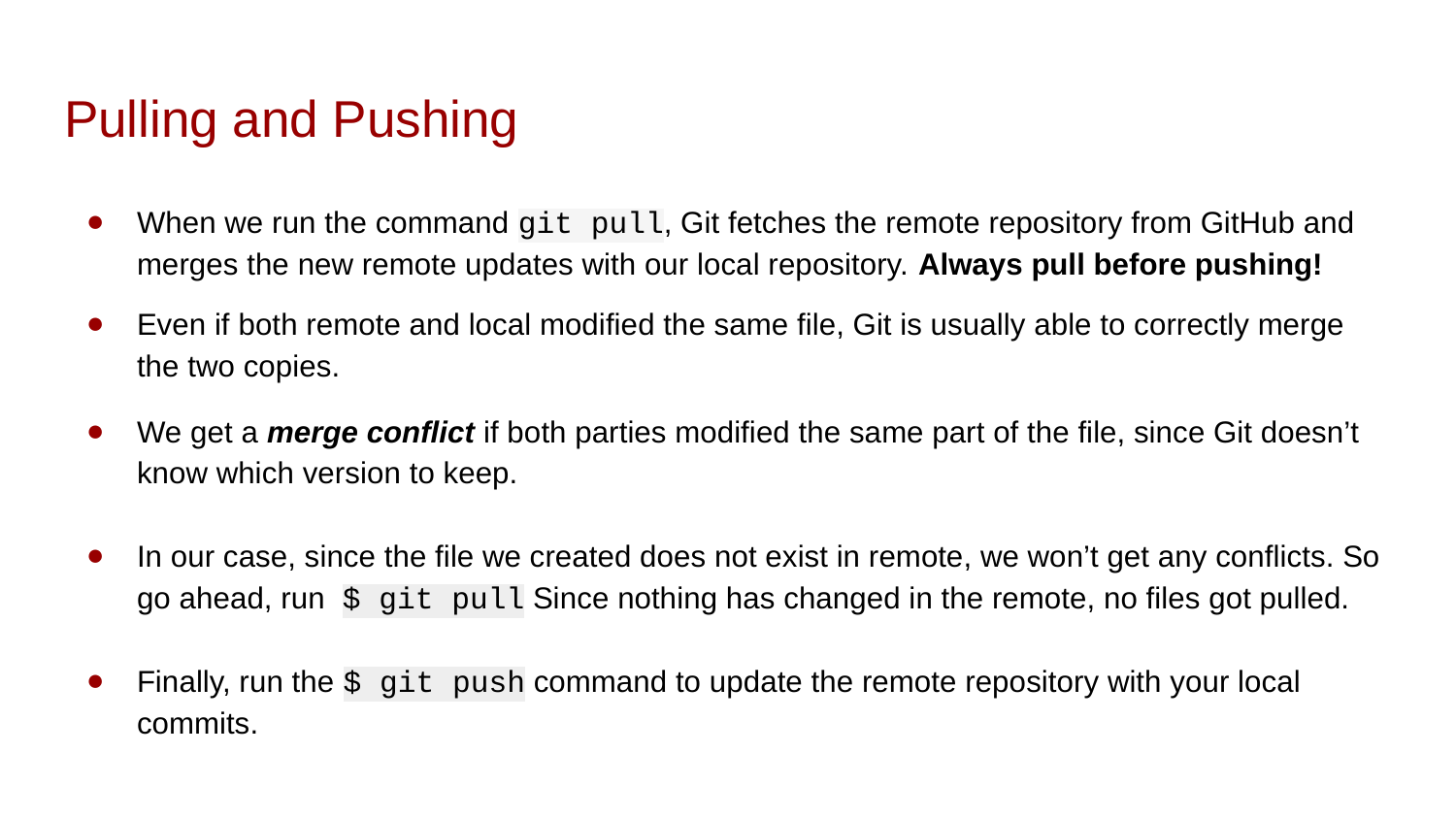

# Pulling and Pushing
When we run the command git pull, Git fetches the remote repository from GitHub and merges the new remote updates with our local repository. Always pull before pushing!
Even if both remote and local modified the same file, Git is usually able to correctly merge the two copies.
We get a merge conflict if both parties modified the same part of the file, since Git doesn’t know which version to keep.
In our case, since the file we created does not exist in remote, we won’t get any conflicts. So go ahead, run  $ git pull Since nothing has changed in the remote, no files got pulled.
Finally, run the $ git push command to update the remote repository with your local commits.